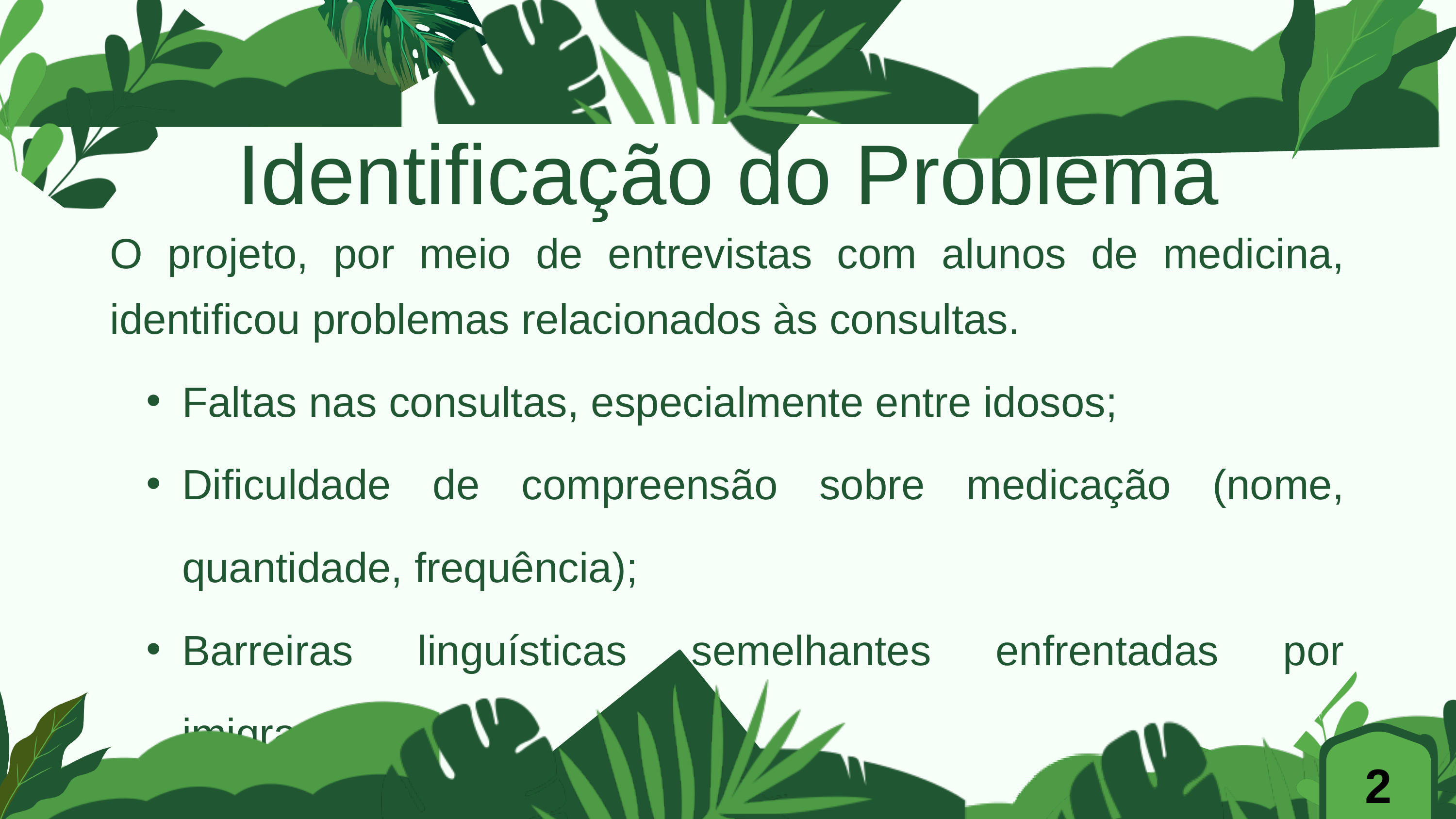

Identificação do Problema
O projeto, por meio de entrevistas com alunos de medicina, identificou problemas relacionados às consultas.
Faltas nas consultas, especialmente entre idosos;
Dificuldade de compreensão sobre medicação (nome, quantidade, frequência);
Barreiras linguísticas semelhantes enfrentadas por imigrantes.

2